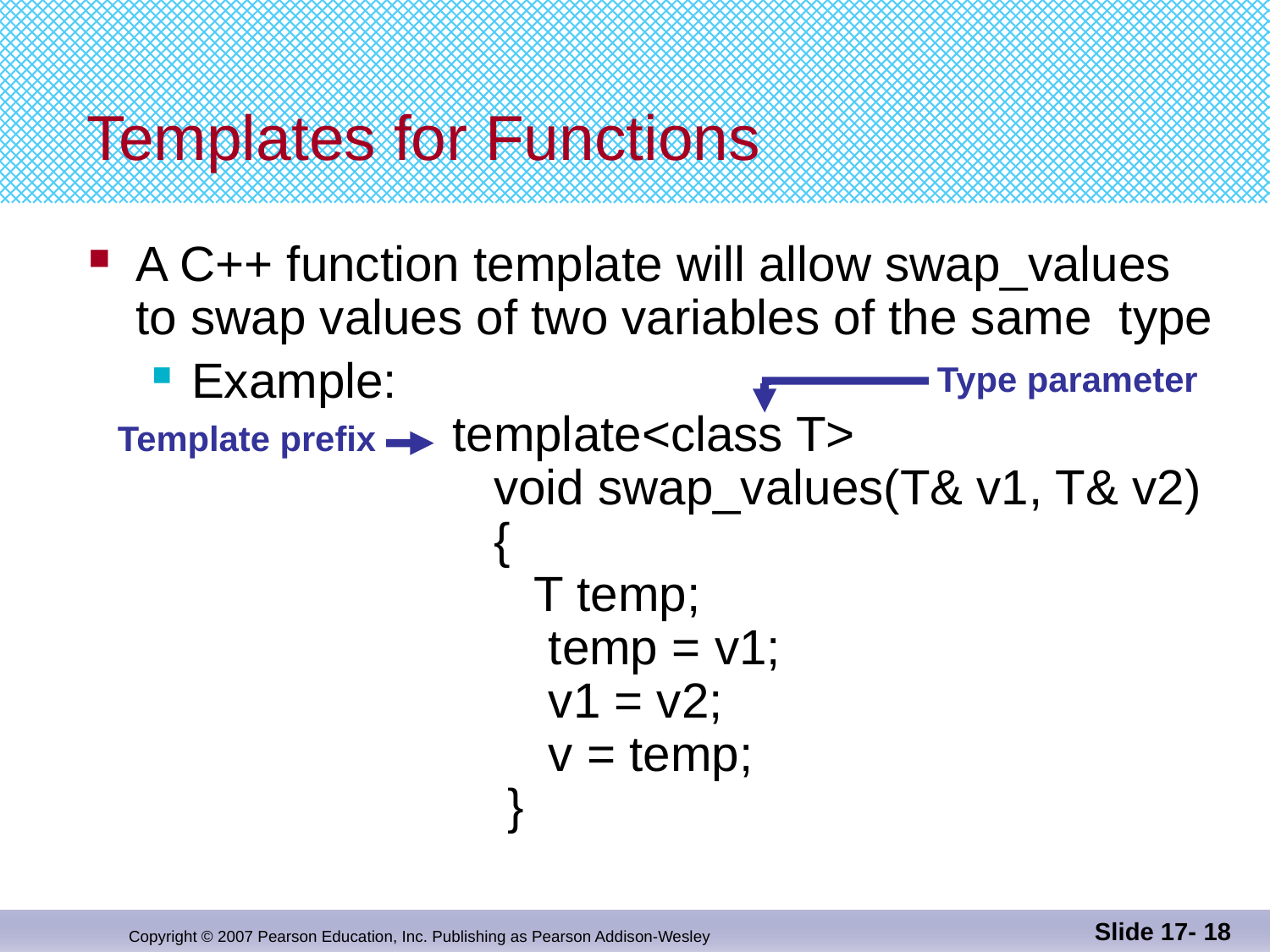

# Templates for Functions
A C++ function template will allow swap_values
to swap values of two variables of the same  type
Example:
                   template<class T>
                      void swap_values(T& v1, T& v2)
                      {
                         T temp;
                          temp = v1;
                          v1 = v2;
                          v = temp;
                       }

Type parameter

Template prefix

Slide 17- 18